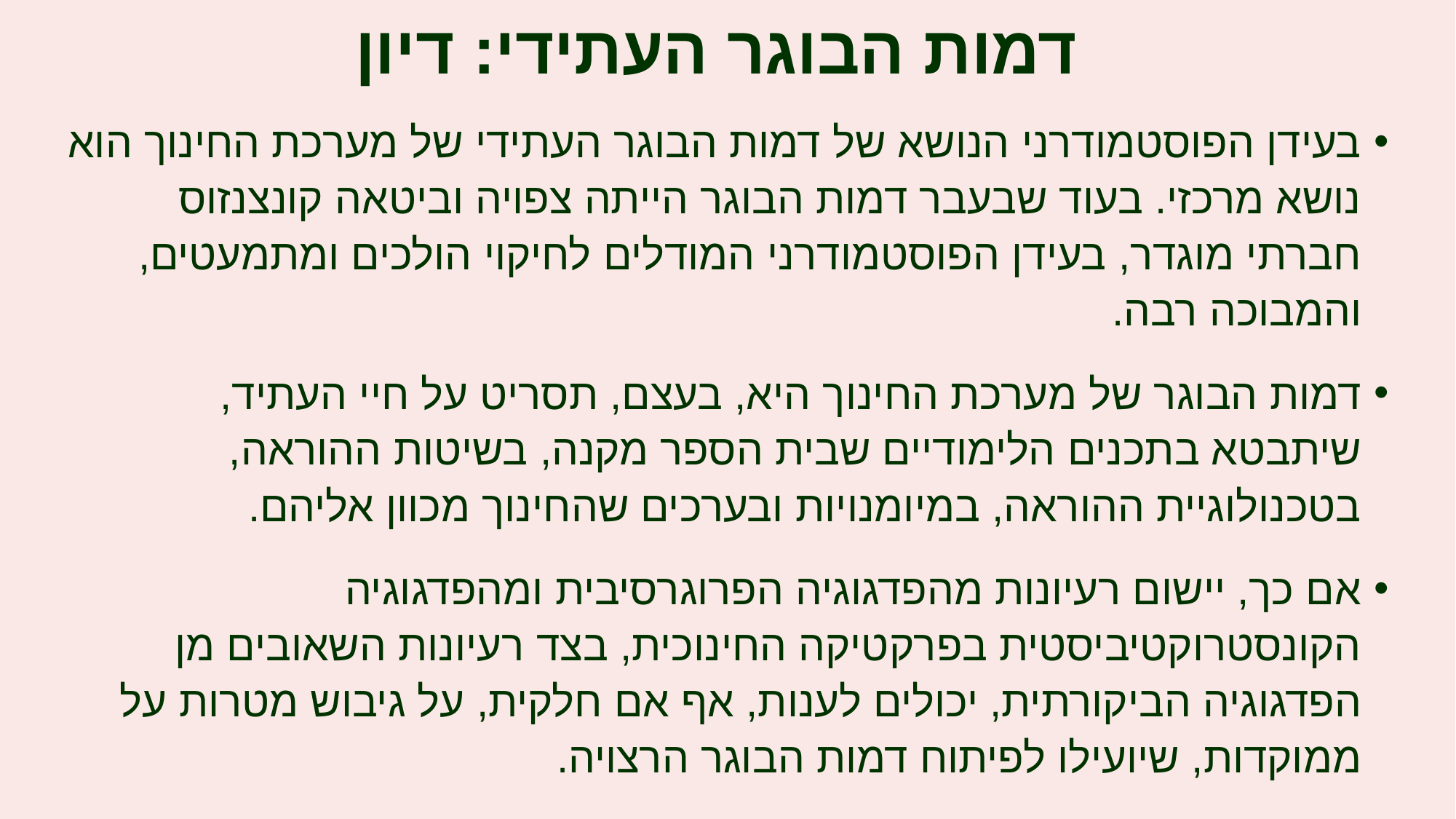

# דמות הבוגר העתידי: דיון
בעידן הפוסטמודרני הנושא של דמות הבוגר העתידי של מערכת החינוך הוא נושא מרכזי. בעוד שבעבר דמות הבוגר הייתה צפויה וביטאה קונצנזוס חברתי מוגדר, בעידן הפוסטמודרני המודלים לחיקוי הולכים ומתמעטים, והמבוכה רבה.
דמות הבוגר של מערכת החינוך היא, בעצם, תסריט על חיי העתיד, שיתבטא בתכנים הלימודיים שבית הספר מקנה, בשיטות ההוראה, בטכנולוגיית ההוראה, במיומנויות ובערכים שהחינוך מכוון אליהם.
אם כך, יישום רעיונות מהפדגוגיה הפרוגרסיבית ומהפדגוגיה הקונסטרוקטיביסטית בפרקטיקה החינוכית, בצד רעיונות השאובים מן הפדגוגיה הביקורתית, יכולים לענות, אף אם חלקית, על גיבוש מטרות על ממוקדות, שיועילו לפיתוח דמות הבוגר הרצויה.